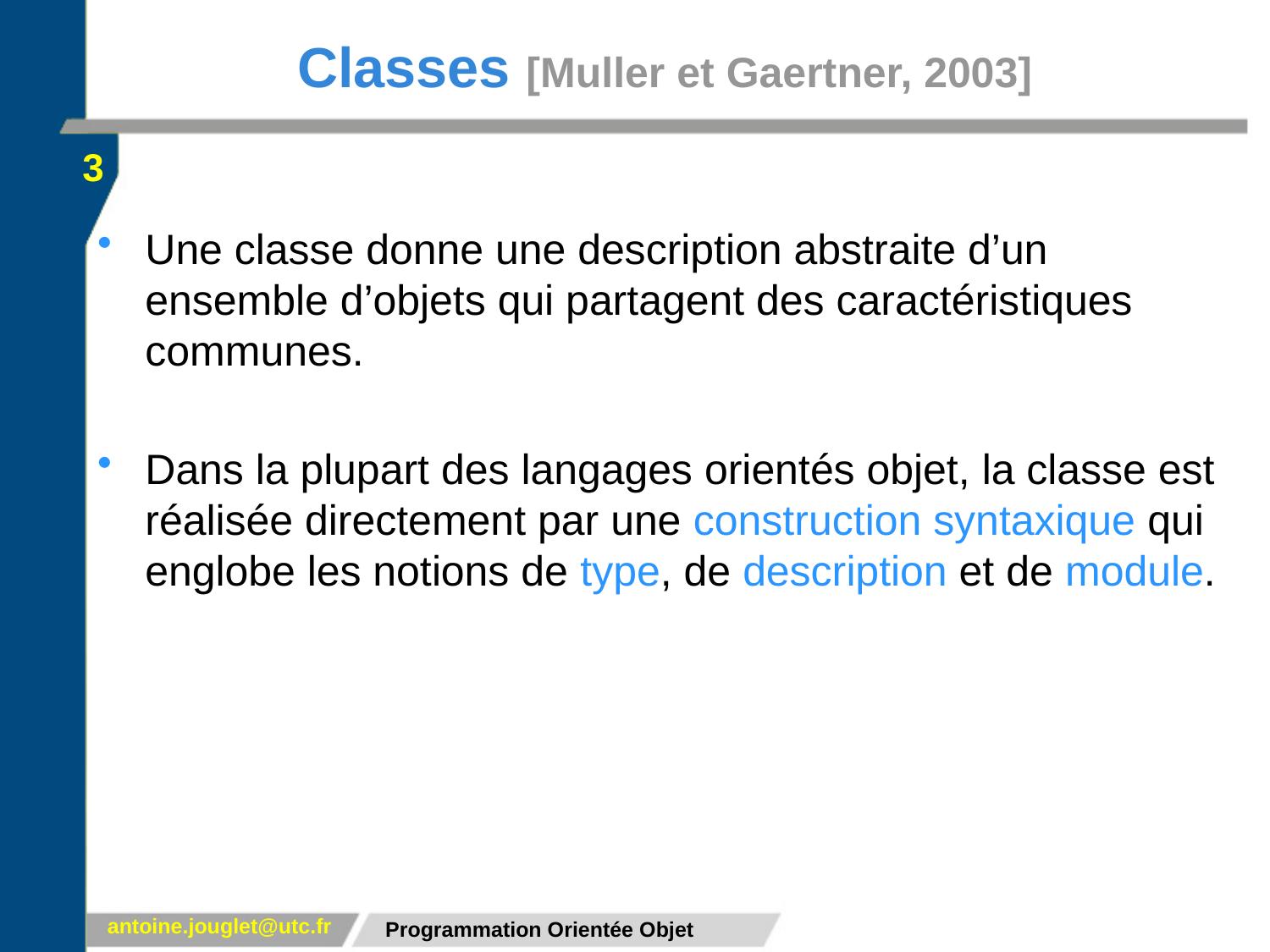

# Classes [Muller et Gaertner, 2003]
3
Une classe donne une description abstraite d’un ensemble d’objets qui partagent des caractéristiques communes.

Dans la plupart des langages orientés objet, la classe est réalisée directement par une construction syntaxique qui englobe les notions de type, de description et de module.